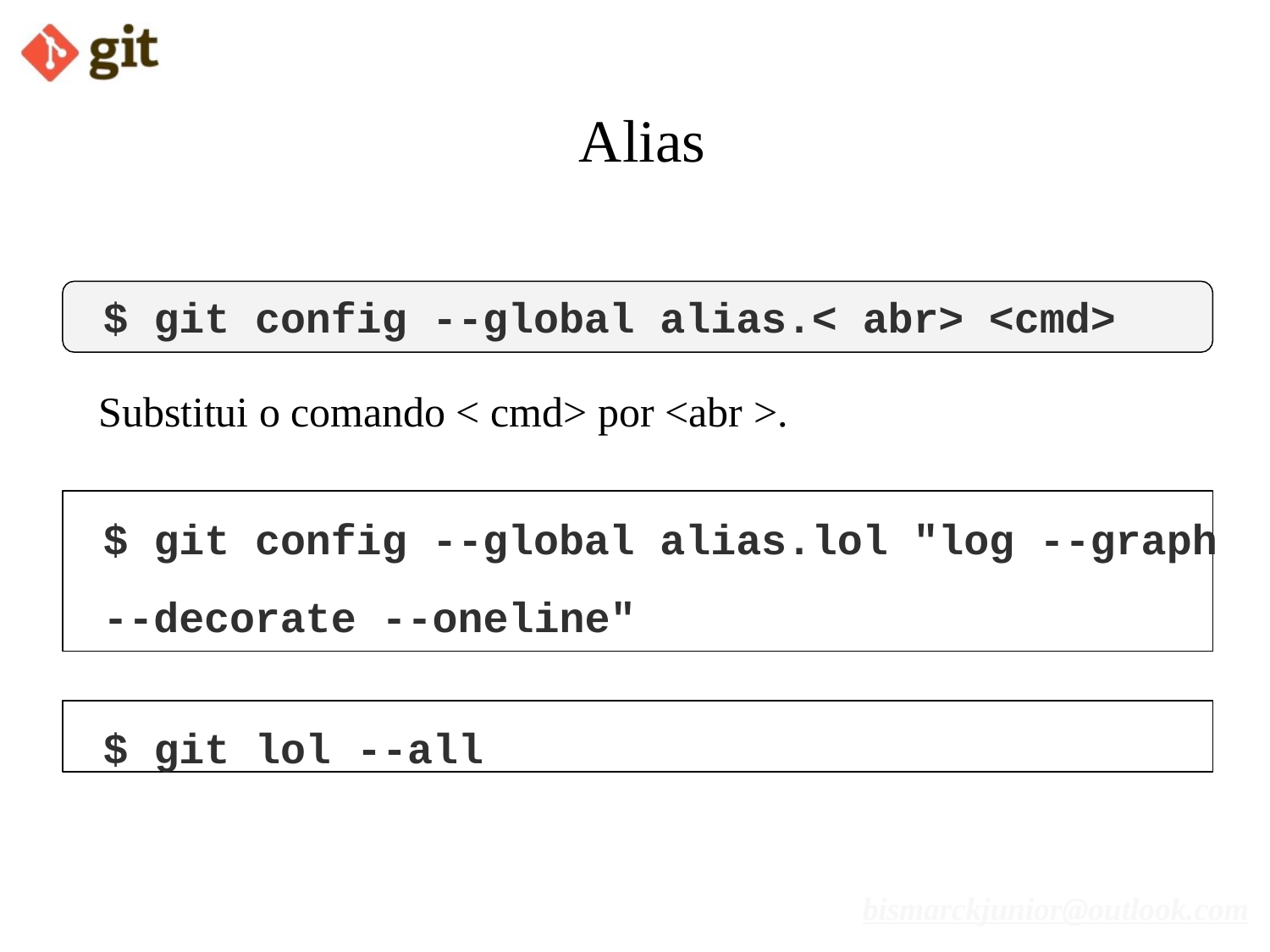

# Alias

$ git config --global alias.< abr> <cmd>
Substitui o comando < cmd> por <abr >.

$ git config --global alias.lol "log --graph
--decorate --oneline"

$ git lol --all
bismarckjunior@outlook.com